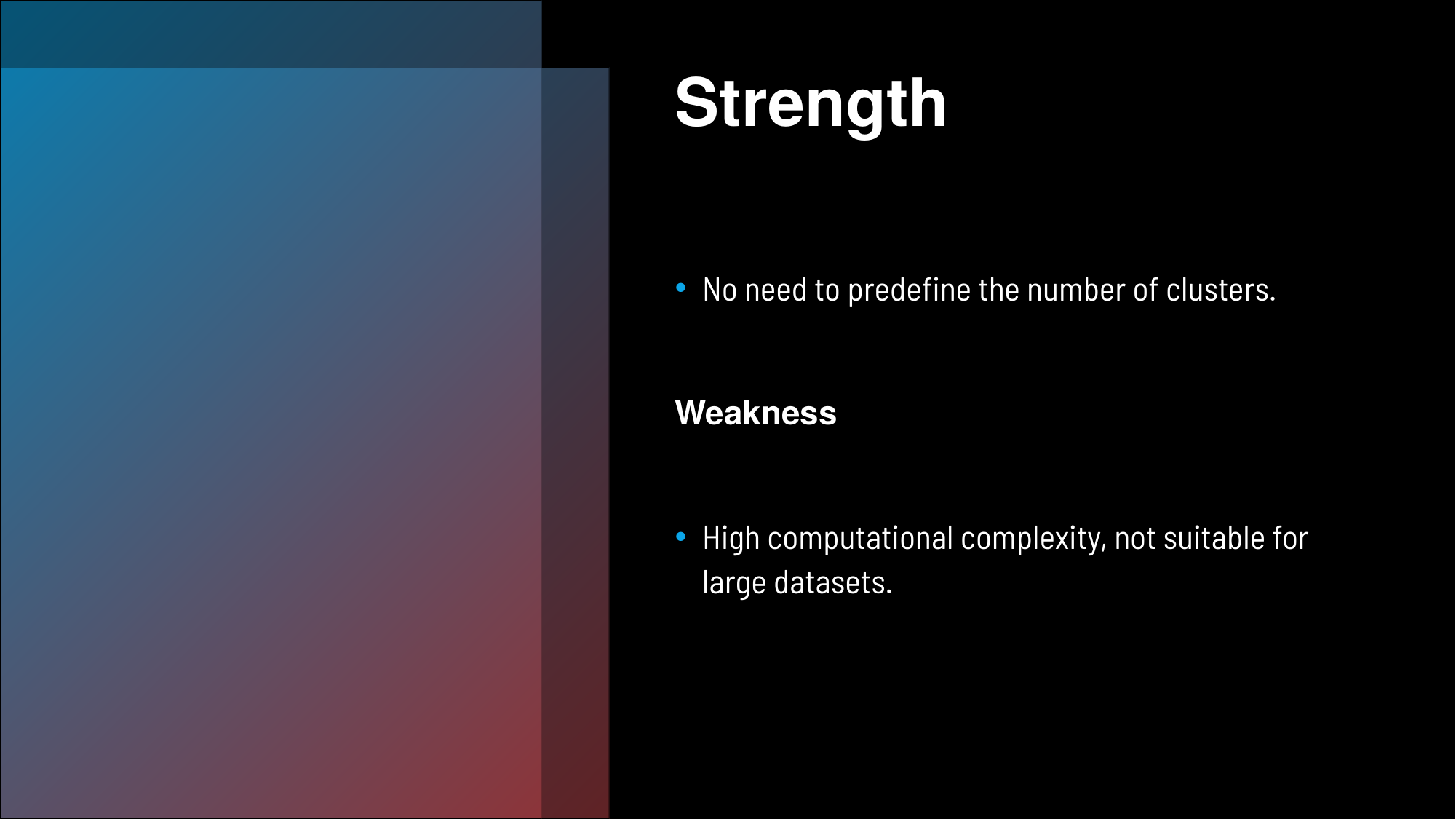

# Strength

No need to predefine the number of clusters.

Weakness

High computational complexity, not suitable for large datasets.